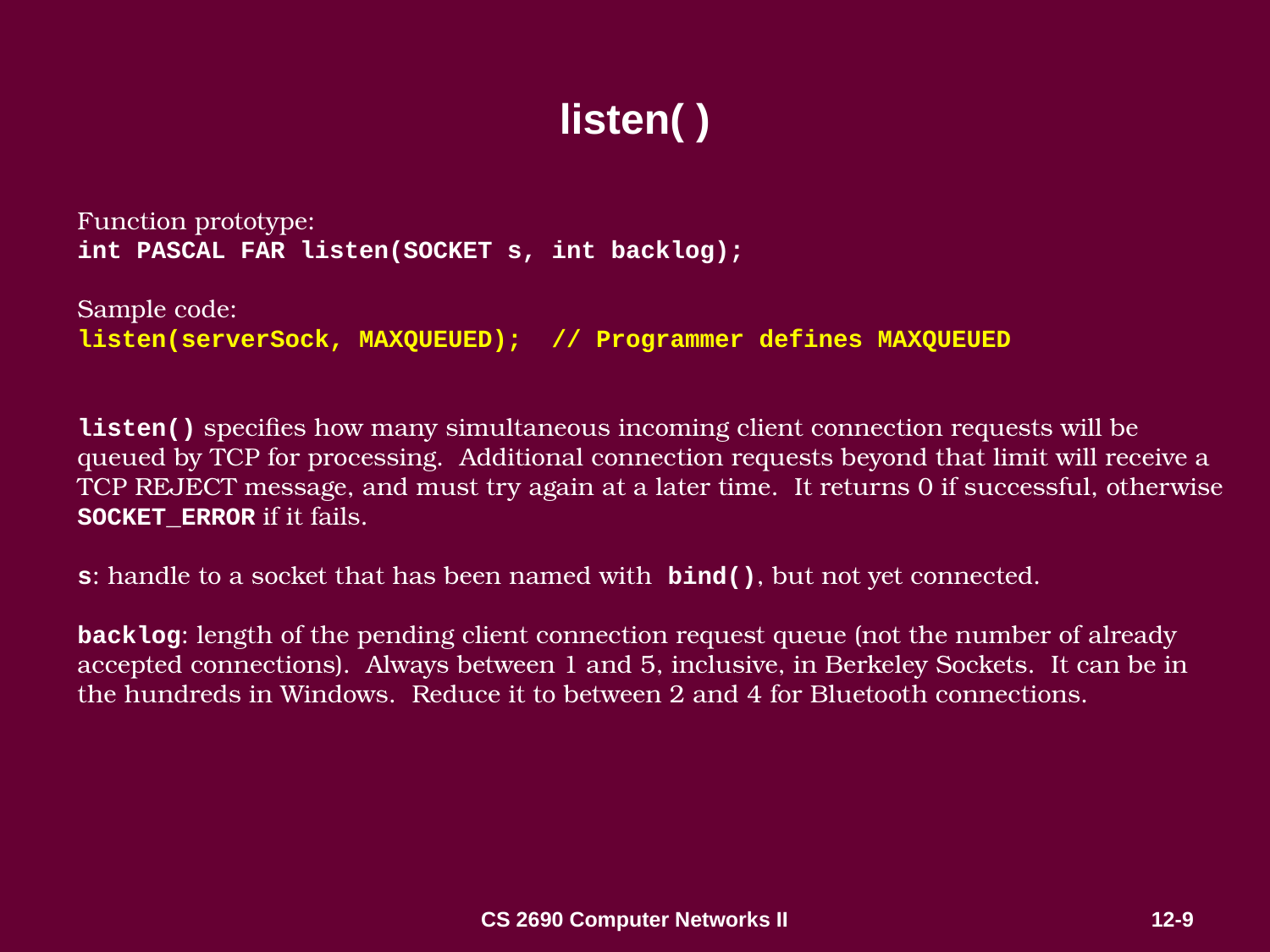

# listen( )
Function prototype:
int PASCAL FAR listen(SOCKET s, int backlog);

Sample code:
listen(serverSock, MAXQUEUED);  // Programmer defines MAXQUEUED

listen() specifies how many simultaneous incoming client connection requests will be queued by TCP for processing.  Additional connection requests beyond that limit will receive a TCP REJECT message, and must try again at a later time.  It returns 0 if successful, otherwise SOCKET_ERROR if it fails.

s: handle to a socket that has been named with bind(), but not yet connected.

backlog: length of the pending client connection request queue (not the number of already accepted connections).  Always between 1 and 5, inclusive, in Berkeley Sockets.  It can be in the hundreds in Windows.  Reduce it to between 2 and 4 for Bluetooth connections.
CS 2690 Computer Networks II
12-9